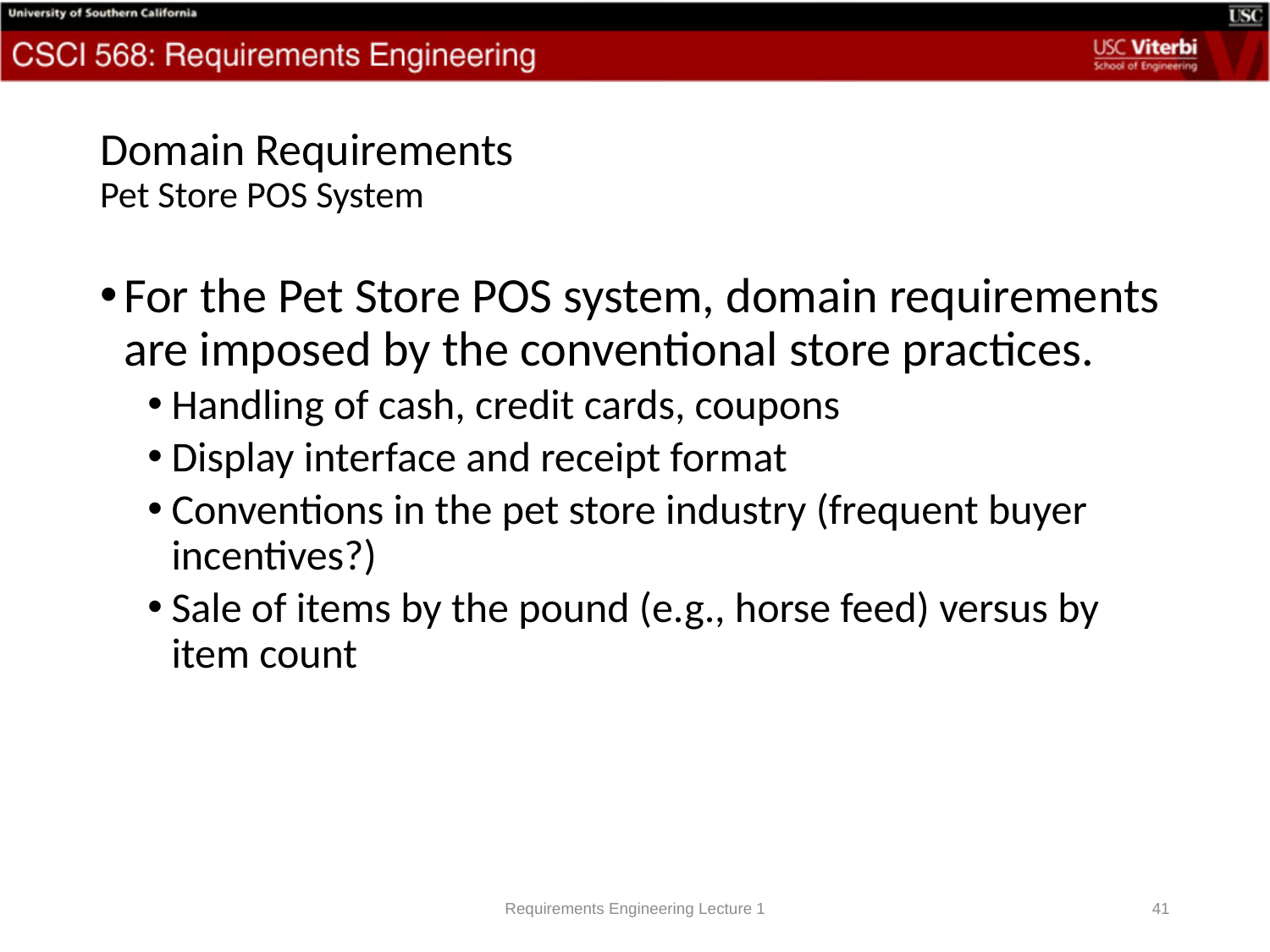

# Domain Requirements Pet Store POS System
For the Pet Store POS system, domain requirements are imposed by the conventional store practices.
Handling of cash, credit cards, coupons
Display interface and receipt format
Conventions in the pet store industry (frequent buyer incentives?)
Sale of items by the pound (e.g., horse feed) versus by item count

Requirements Engineering Lecture 1
41